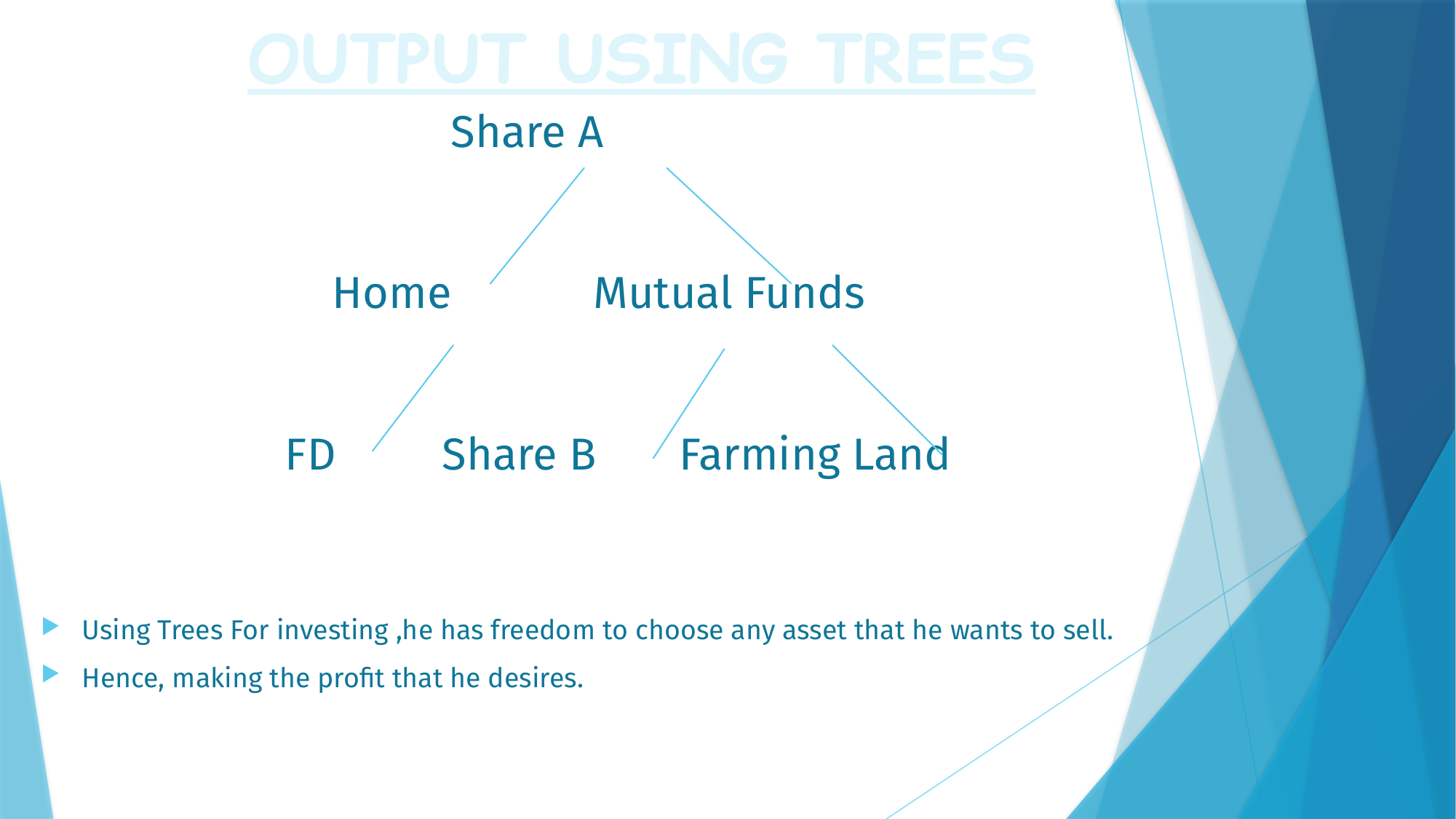

OUTPUT USING TREES
# Share A Home            Mutual Funds FD         Share B       Farming Land
Using Trees For investing ,he has freedom to choose any asset that he wants to sell.
Hence, making the profit that he desires.